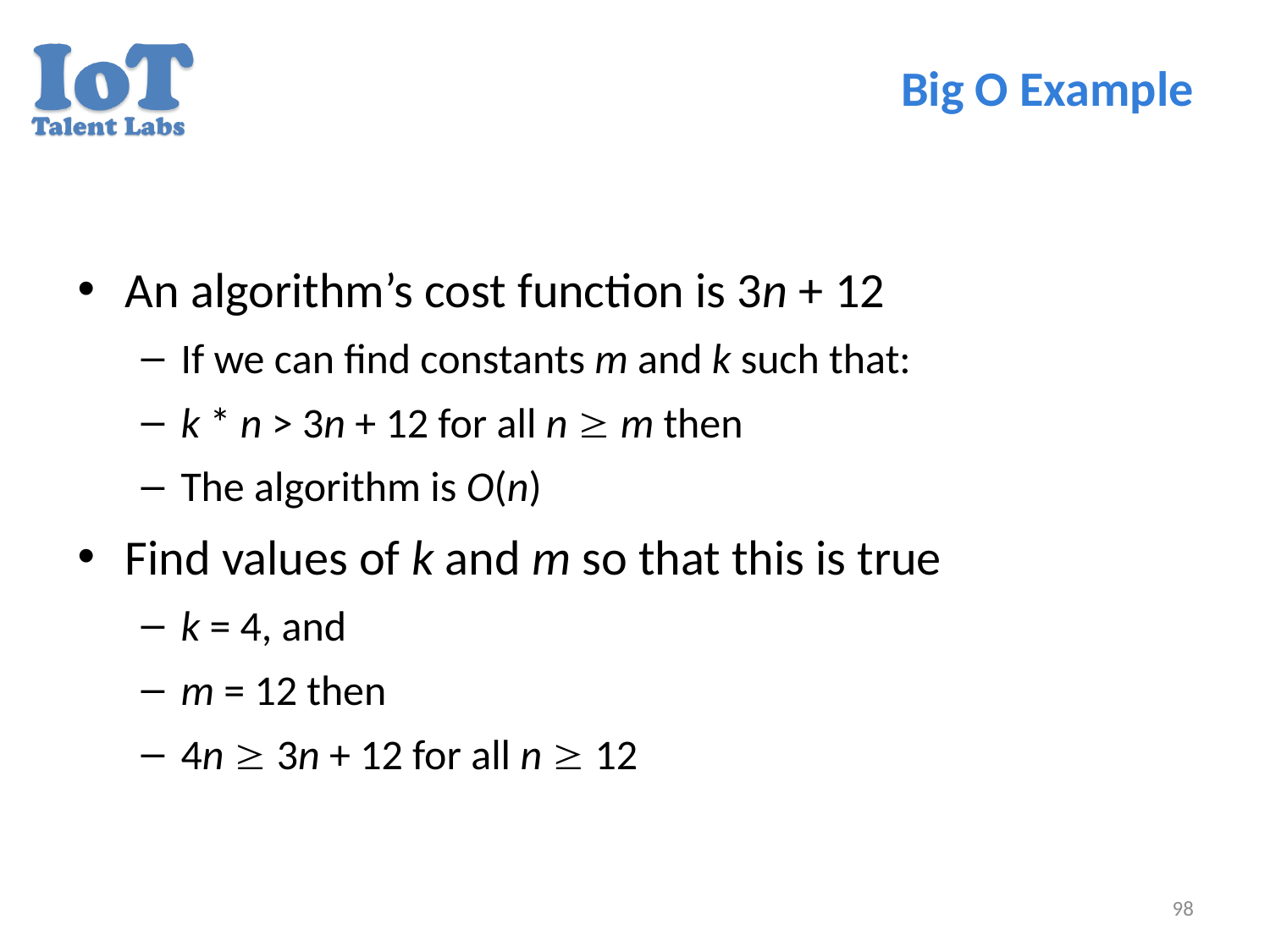

# Big O Example
An algorithm’s cost function is 3n + 12
If we can find constants m and k such that:
k * n > 3n + 12 for all n ≥ m then
The algorithm is O(n)
Find values of k and m so that this is true
k = 4, and
m = 12 then
4n ≥ 3n + 12 for all n ≥ 12

98